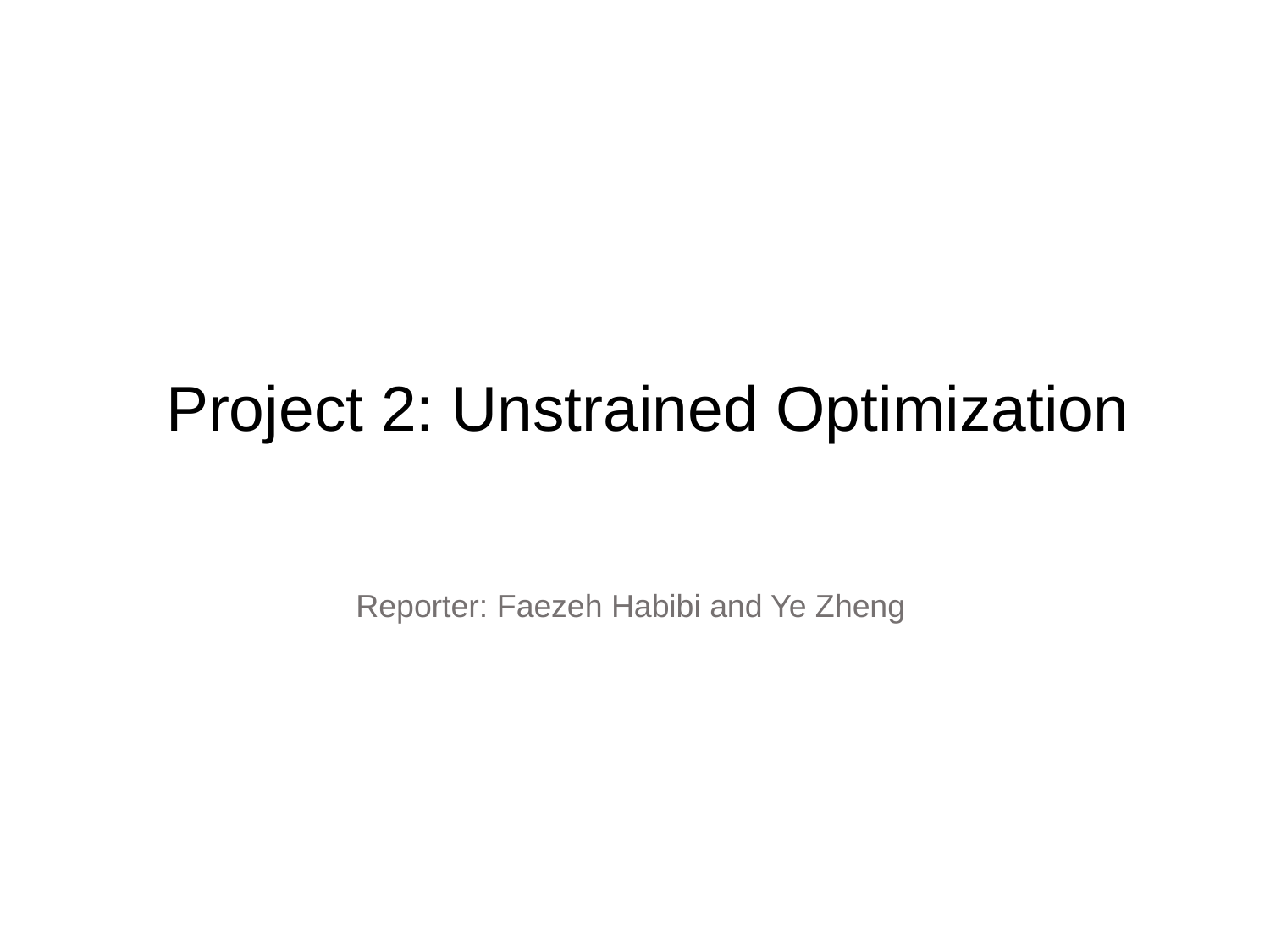

Project 2: Unstrained Optimization
Reporter: Faezeh Habibi and Ye Zheng